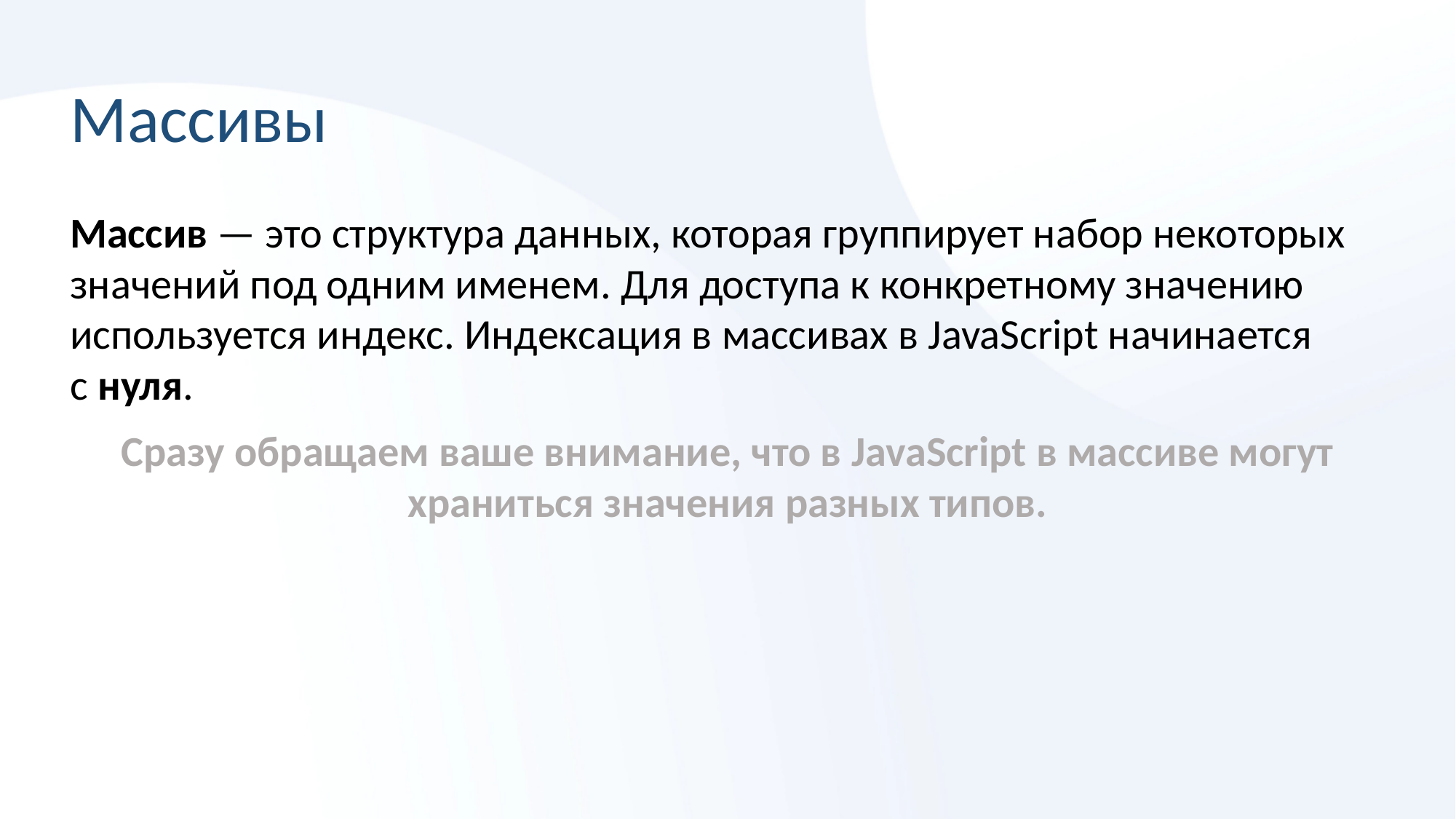

# Массивы
Массив — это структура данных, которая группирует набор некоторых значений под одним именем. Для доступа к конкретному значению используется индекс. Индексация в массивах в JavaScript начинается с нуля.
Сразу обращаем ваше внимание, что в JavaScript в массиве могут храниться значения разных типов.